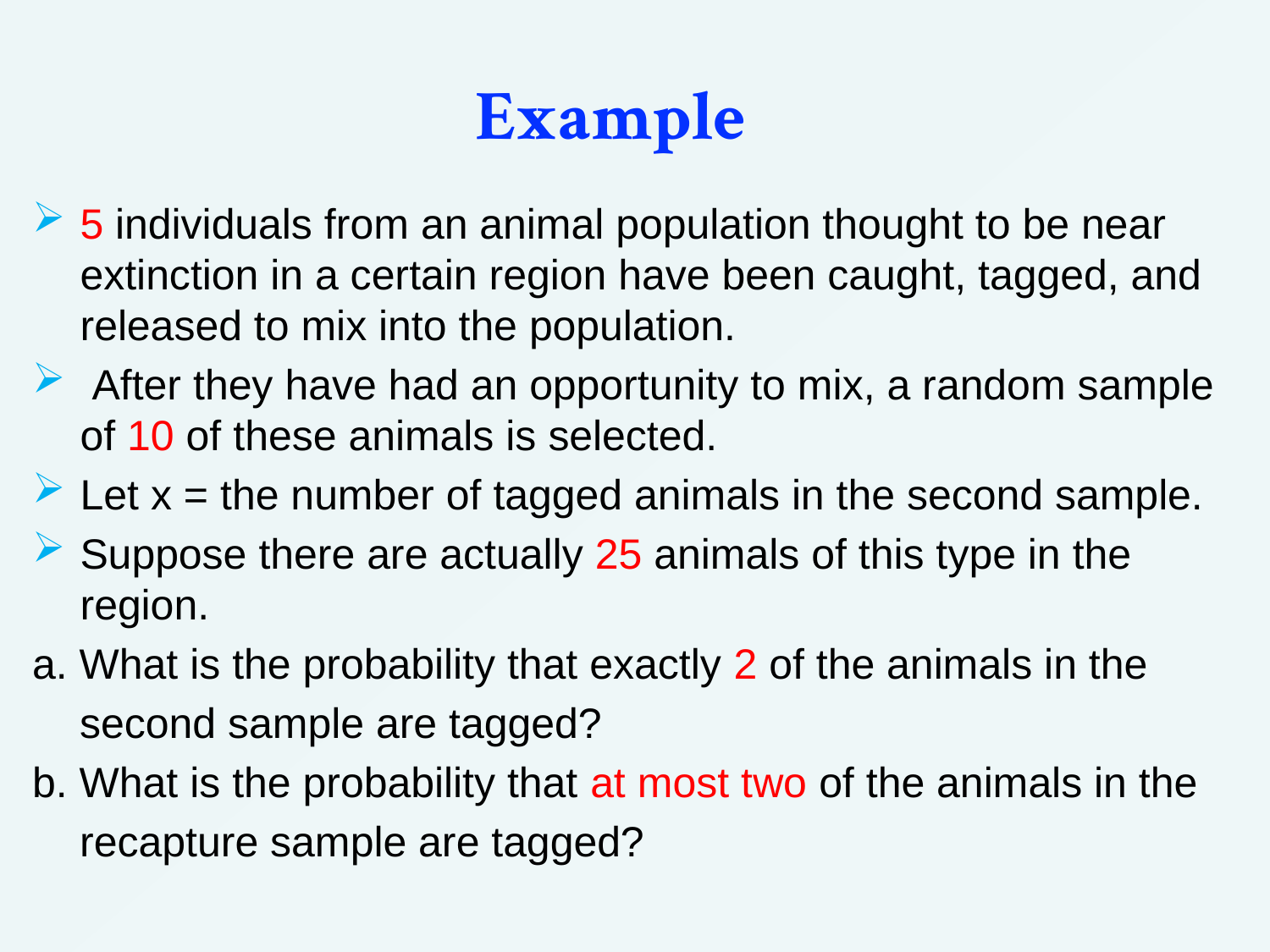

# Example
5 individuals from an animal population thought to be near extinction in a certain region have been caught, tagged, and released to mix into the population.
 After they have had an opportunity to mix, a random sample of 10 of these animals is selected.
Let x = the number of tagged animals in the second sample.
Suppose there are actually 25 animals of this type in the region.
a. What is the probability that exactly 2 of the animals in the
    second sample are tagged?
b. What is the probability that at most two of the animals in the
    recapture sample are tagged?